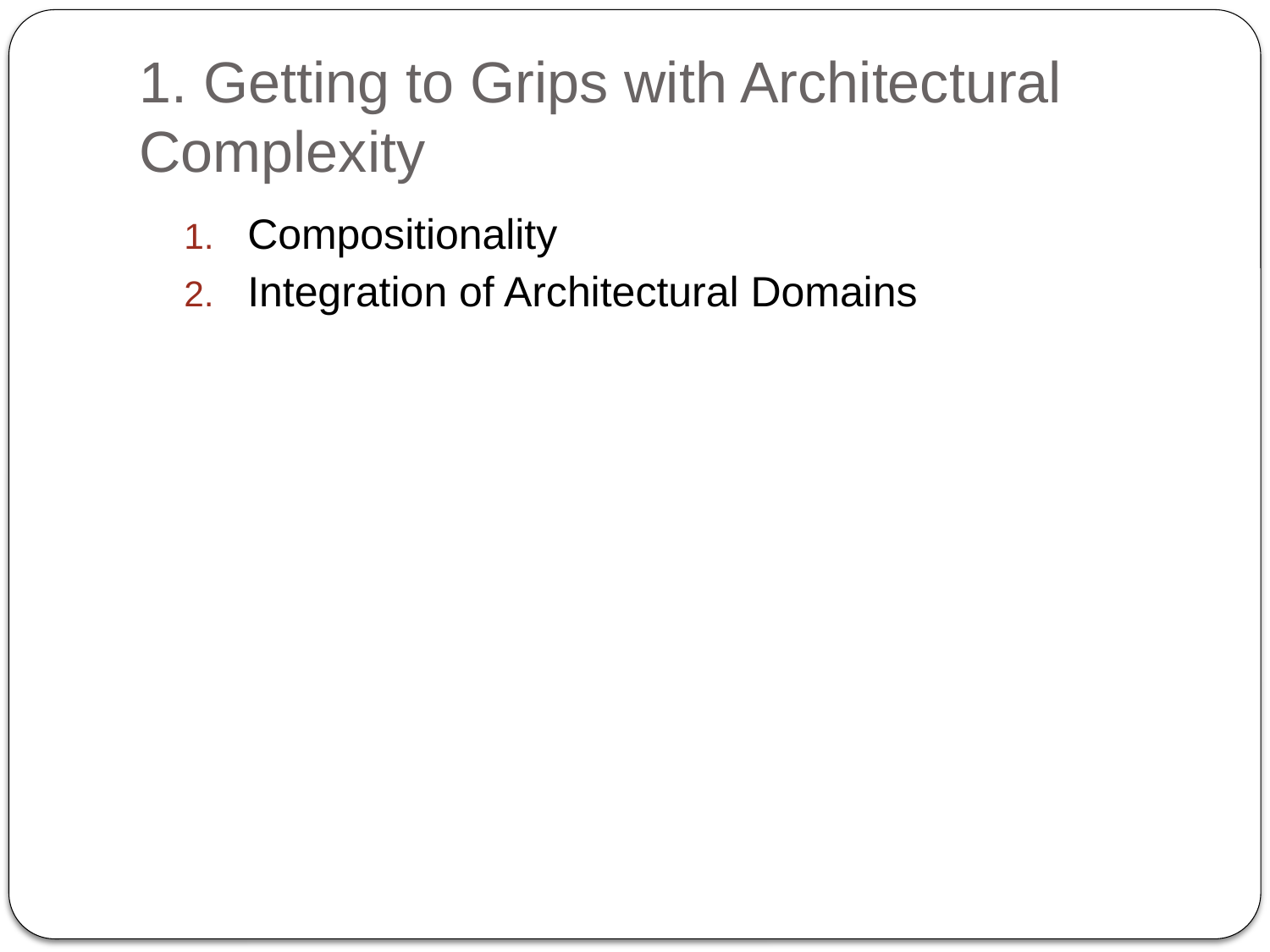

# 1. Getting to Grips with Architectural Complexity
Compositionality
Integration of Architectural Domains